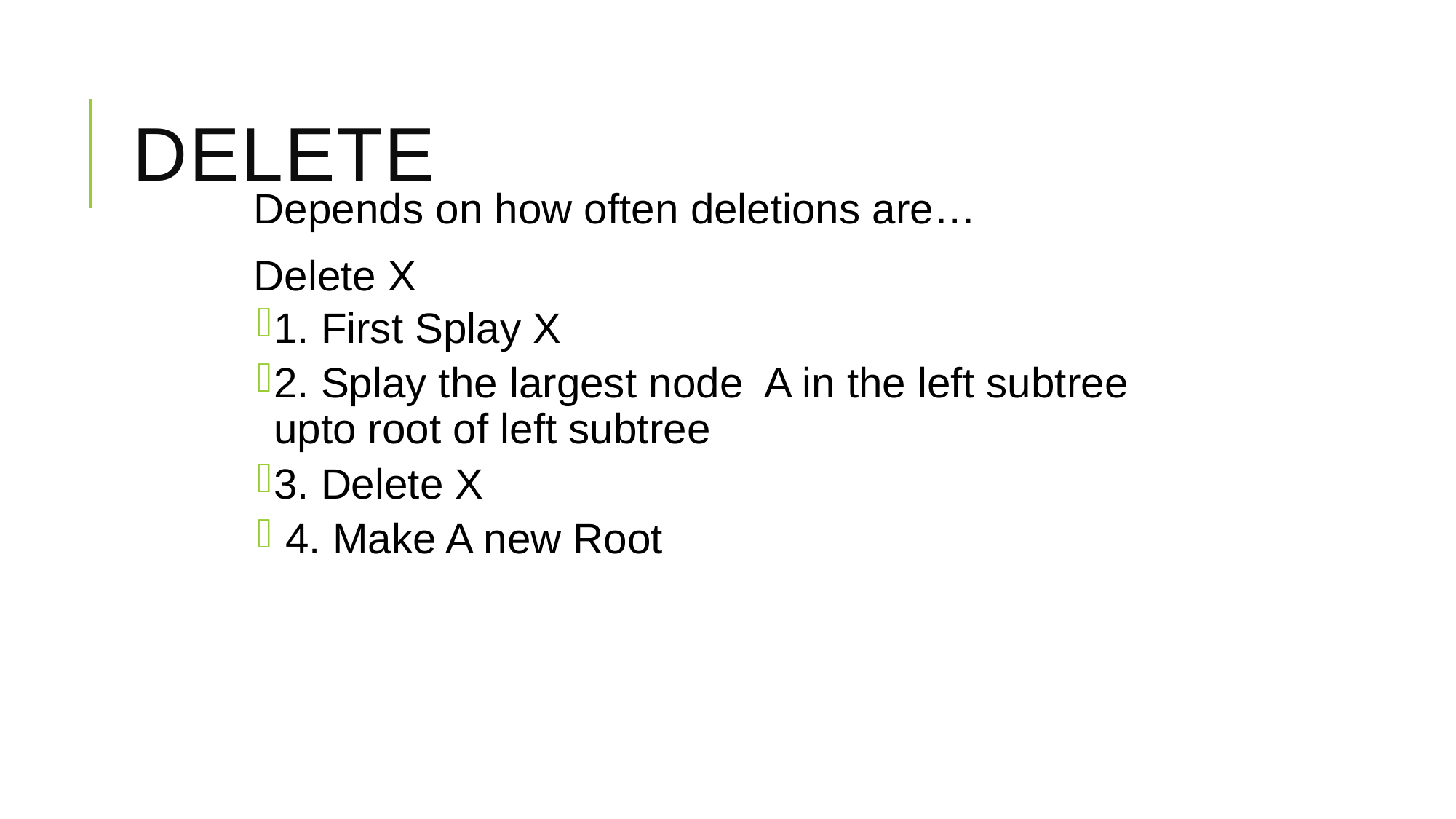

# Delete
Depends on how often deletions are…
Delete X
1. First Splay X
2. Splay the largest node  A in the left subtree upto root of left subtree
3. Delete X
 4. Make A new Root